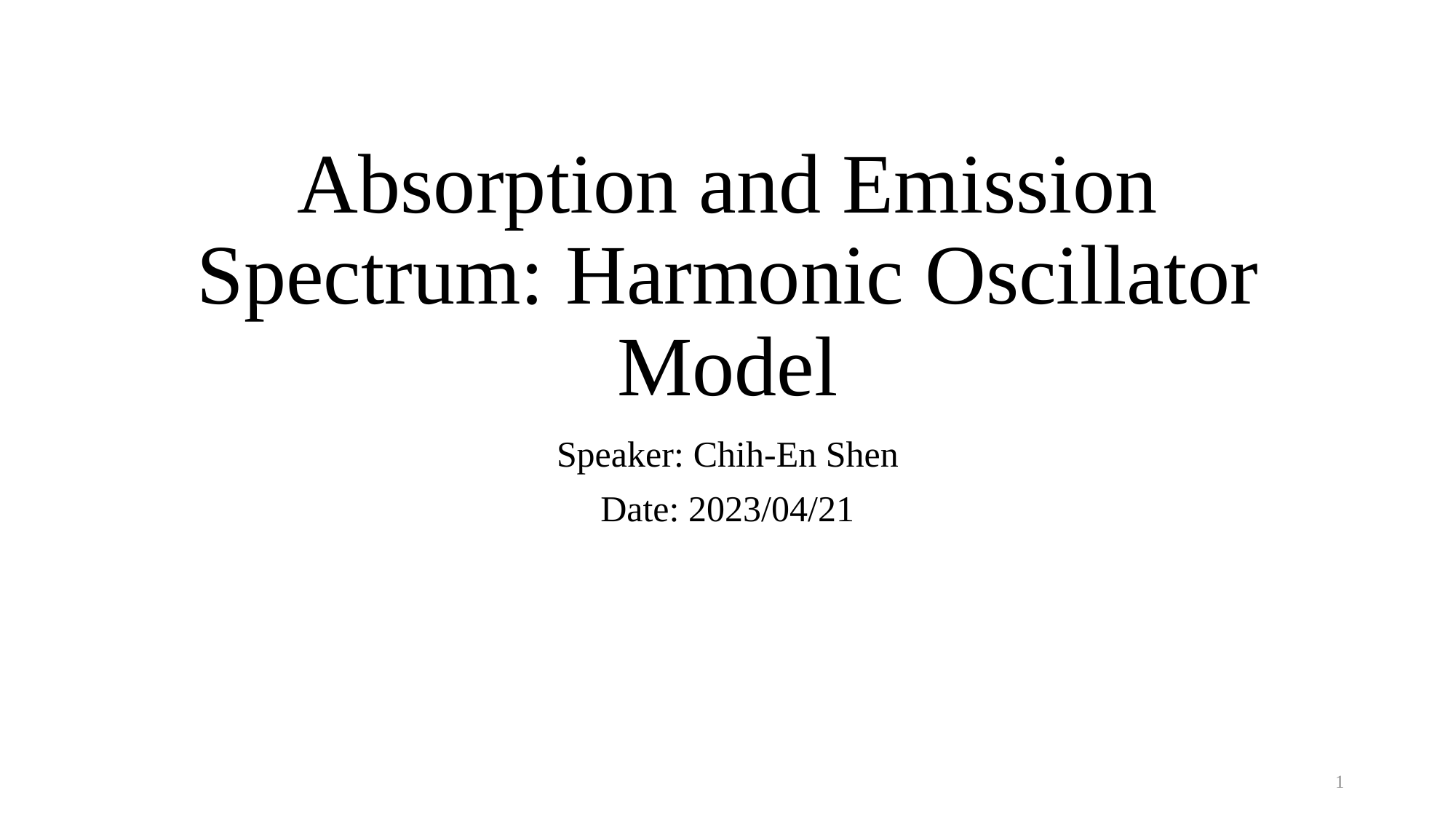

# Absorption and Emission Spectrum: Harmonic Oscillator Model
Speaker: Chih-En Shen
Date: 2023/04/21
1